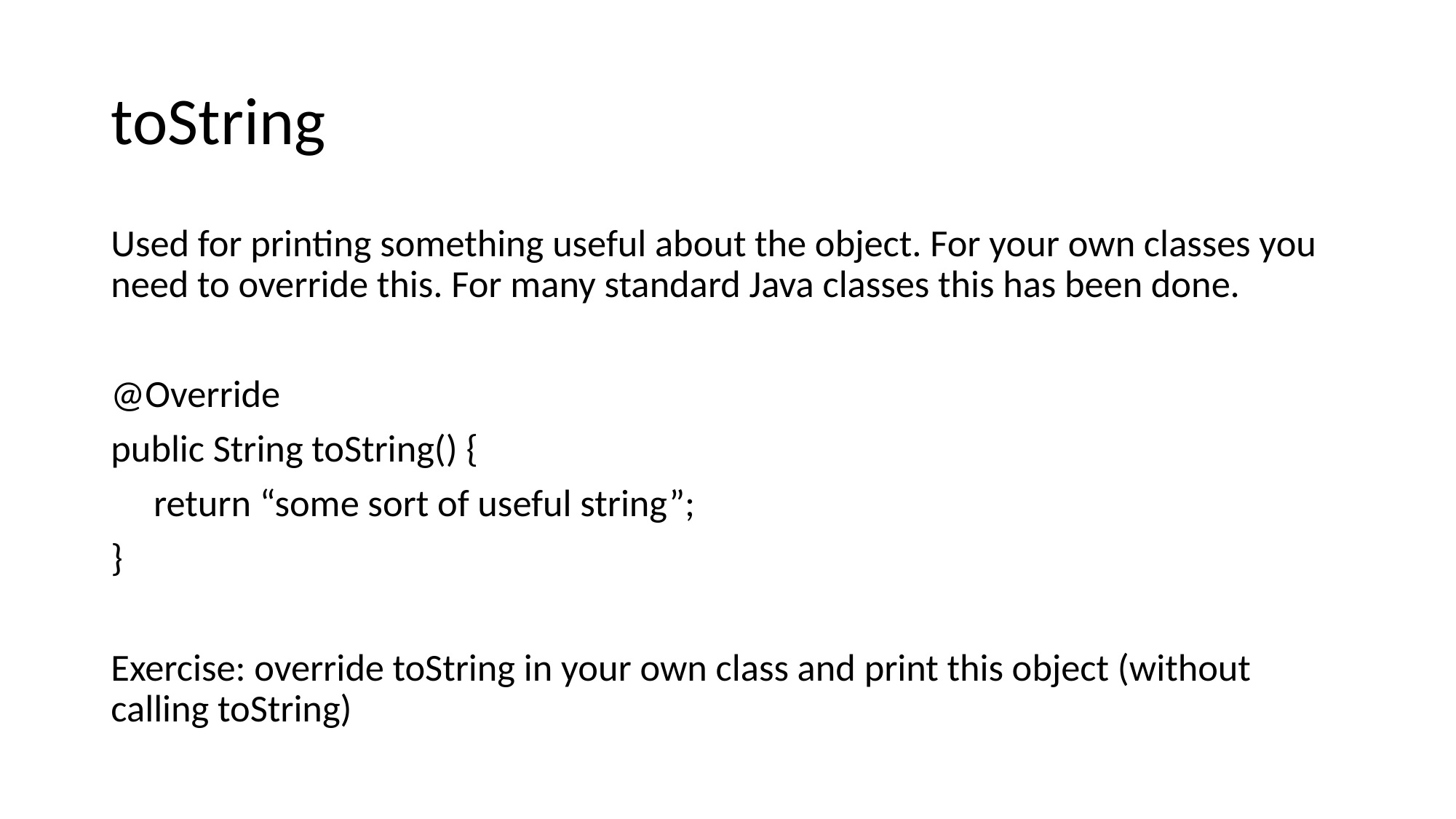

# toString
Used for printing something useful about the object. For your own classes you need to override this. For many standard Java classes this has been done.

@Override
public String toString() {
     return “some sort of useful string”;
}

Exercise: override toString in your own class and print this object (without calling toString)